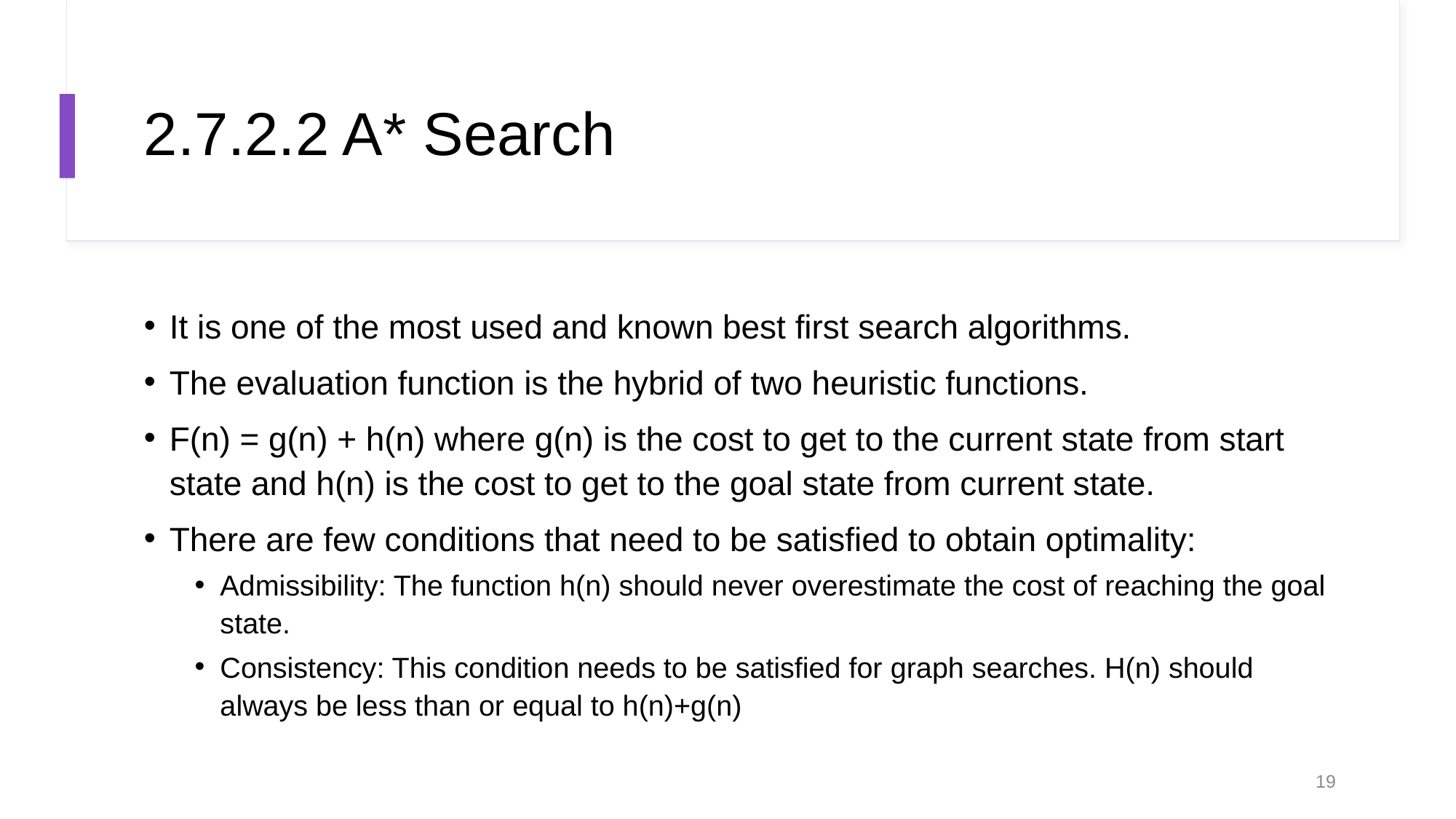

# 2.7.2.2 A* Search
It is one of the most used and known best first search algorithms.
The evaluation function is the hybrid of two heuristic functions.
F(n) = g(n) + h(n) where g(n) is the cost to get to the current state from start state and h(n) is the cost to get to the goal state from current state.
There are few conditions that need to be satisfied to obtain optimality:
Admissibility: The function h(n) should never overestimate the cost of reaching the goal state.
Consistency: This condition needs to be satisfied for graph searches. H(n) should always be less than or equal to h(n)+g(n)
19